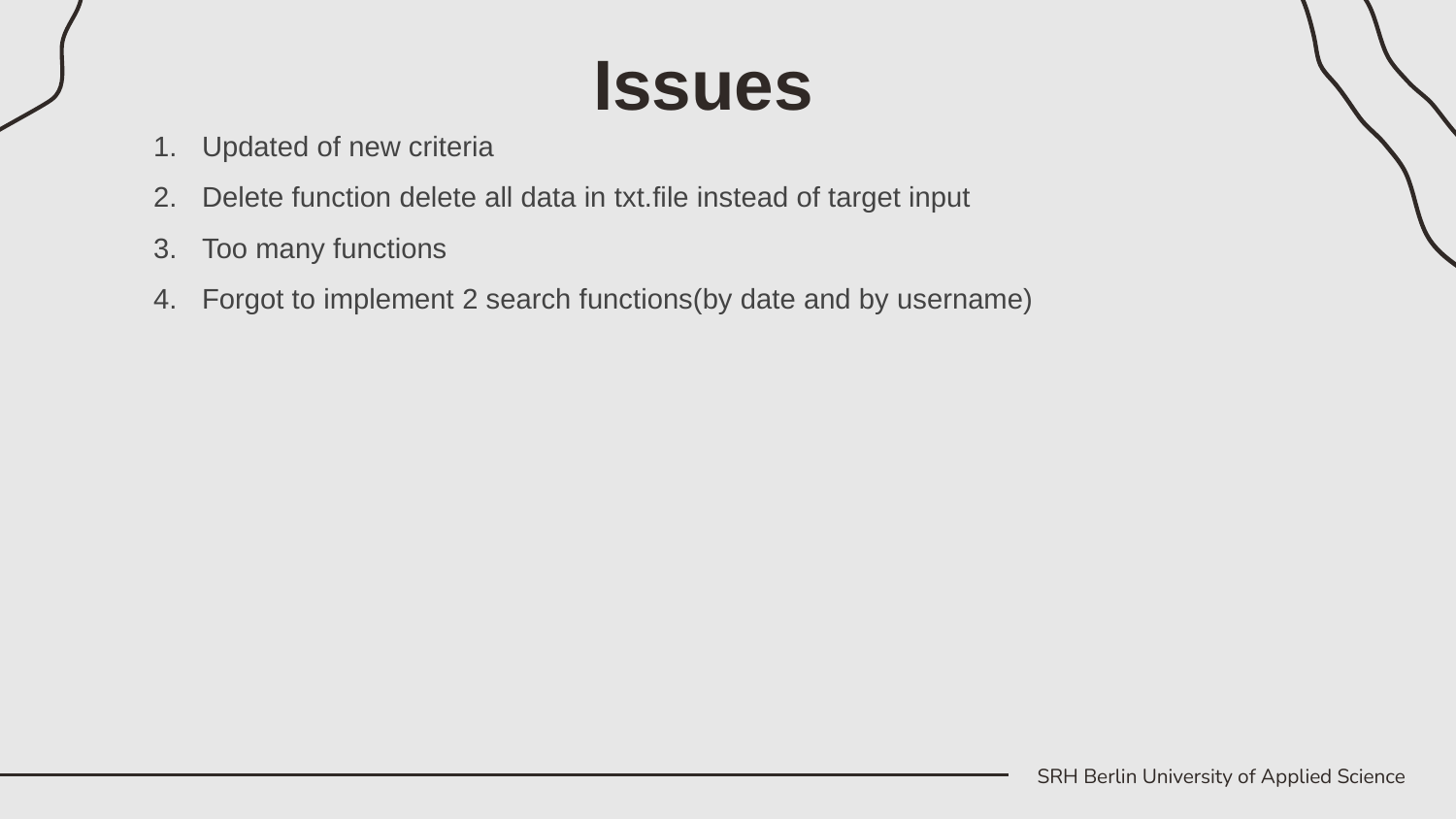

# Issues
Updated of new criteria
Delete function delete all data in txt.file instead of target input
Too many functions
Forgot to implement 2 search functions(by date and by username)

SRH Berlin University of Applied Science